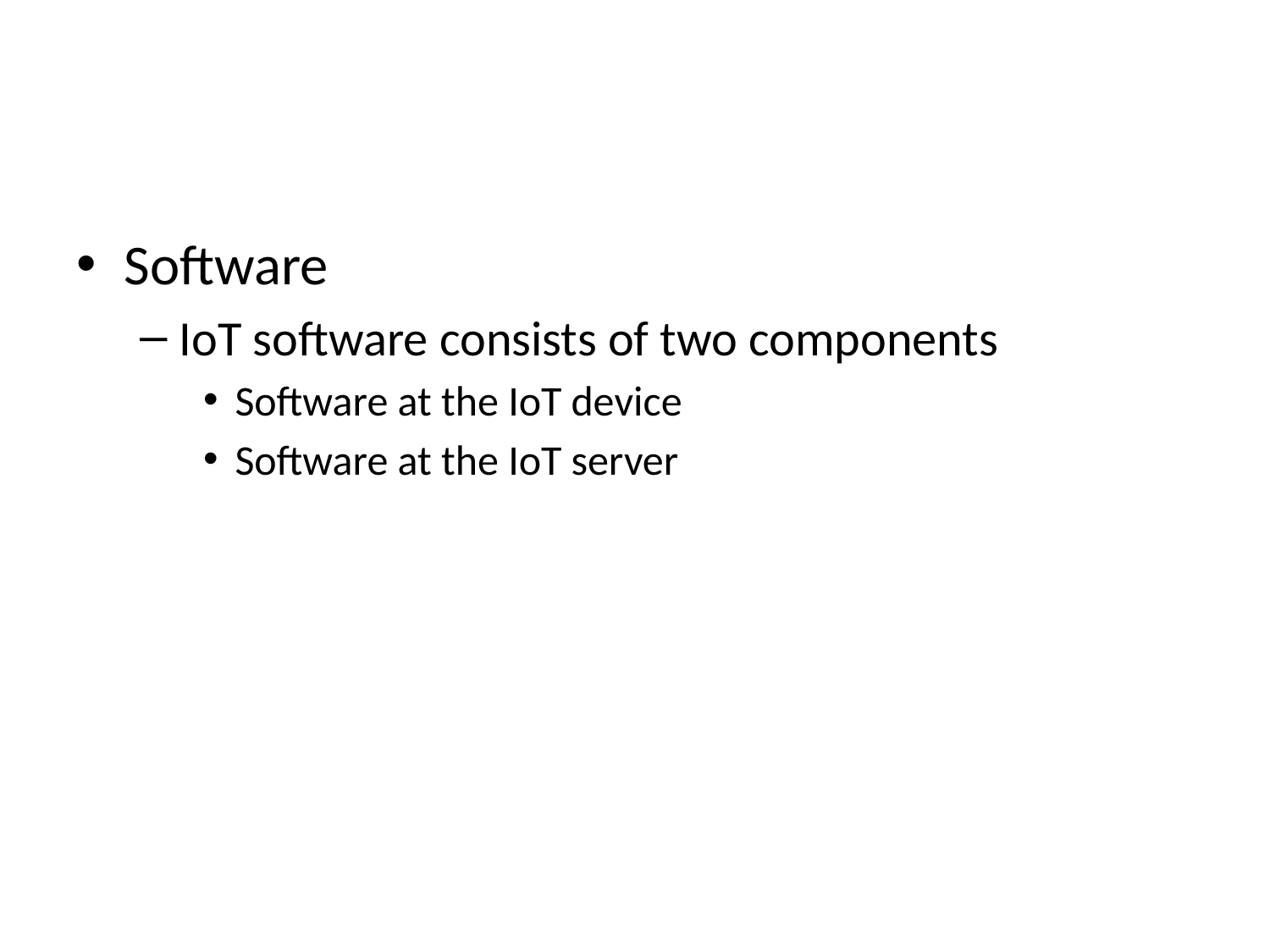

#
Software
IoT software consists of two components
Software at the IoT device
Software at the IoT server